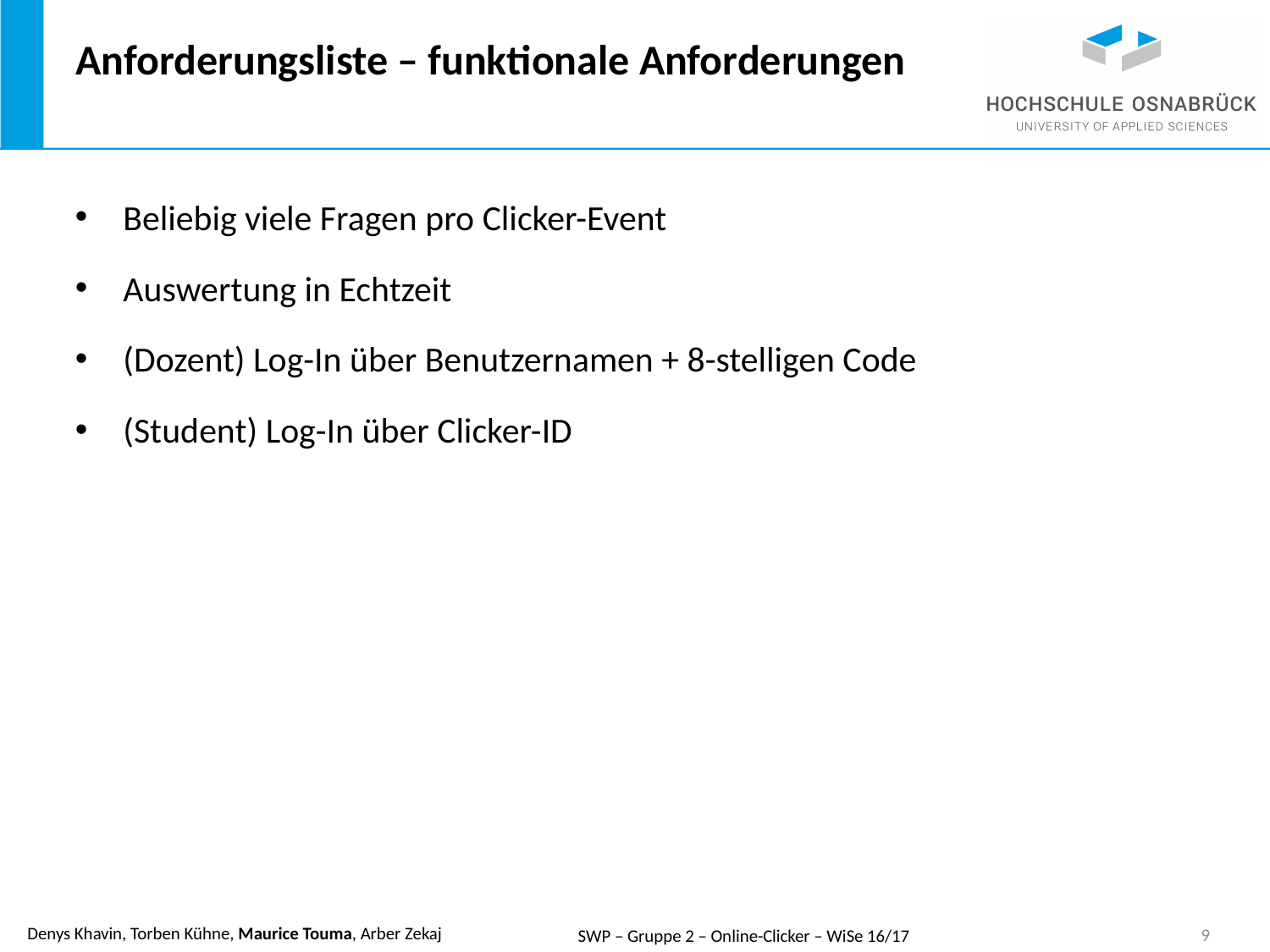

# Anforderungsliste – funktionale Anforderungen
Beliebig viele Fragen pro Clicker-Event
Auswertung in Echtzeit
(Dozent) Log-In über Benutzernamen + 8-stelligen Code
(Student) Log-In über Clicker-ID

SWP – Gruppe 2 – Online-Clicker – WiSe 16/17
9